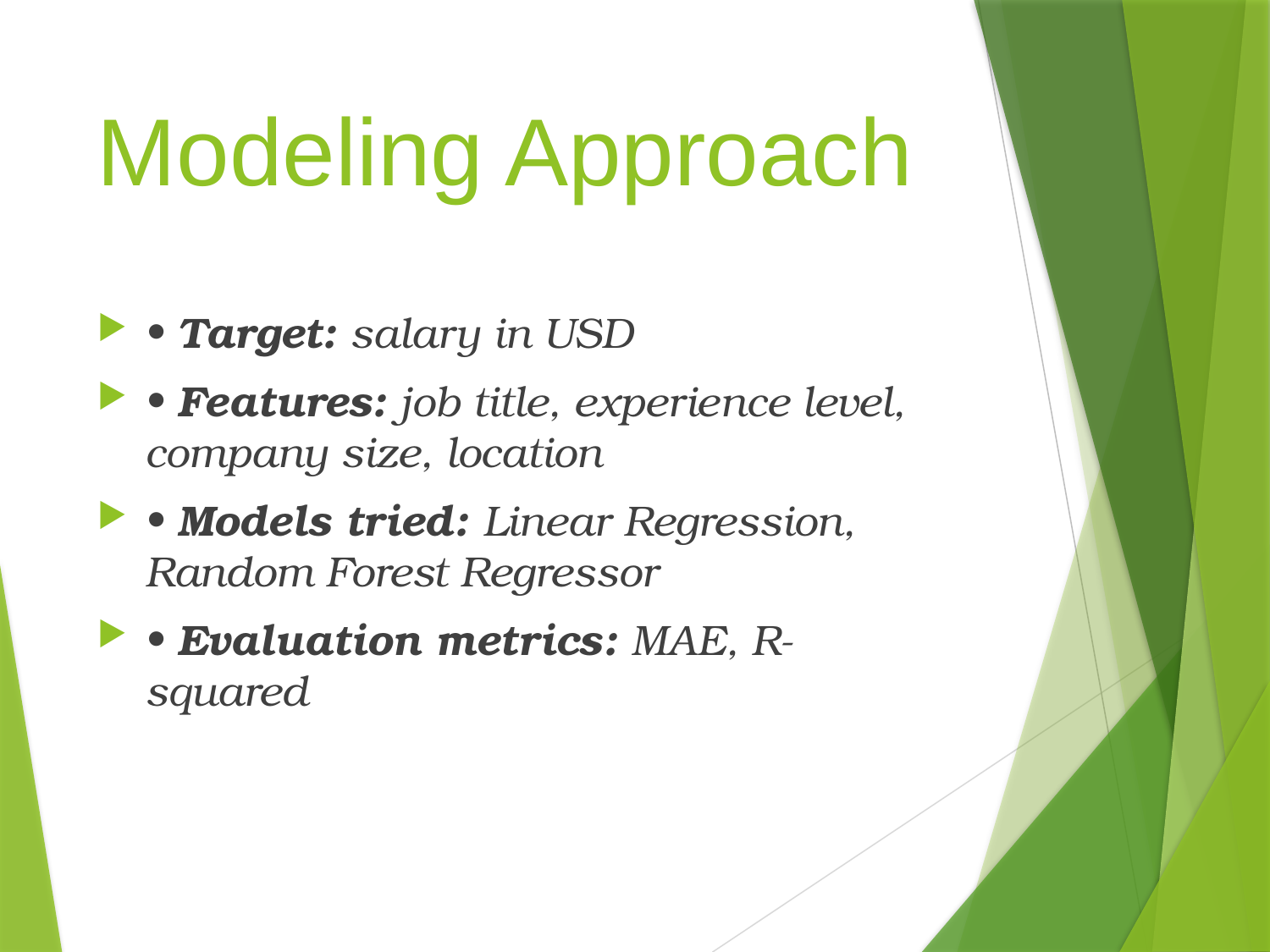

# Modeling Approach
• Target: salary in USD
• Features: job title, experience level, company size, location
• Models tried: Linear Regression, Random Forest Regressor
• Evaluation metrics: MAE, R-squared